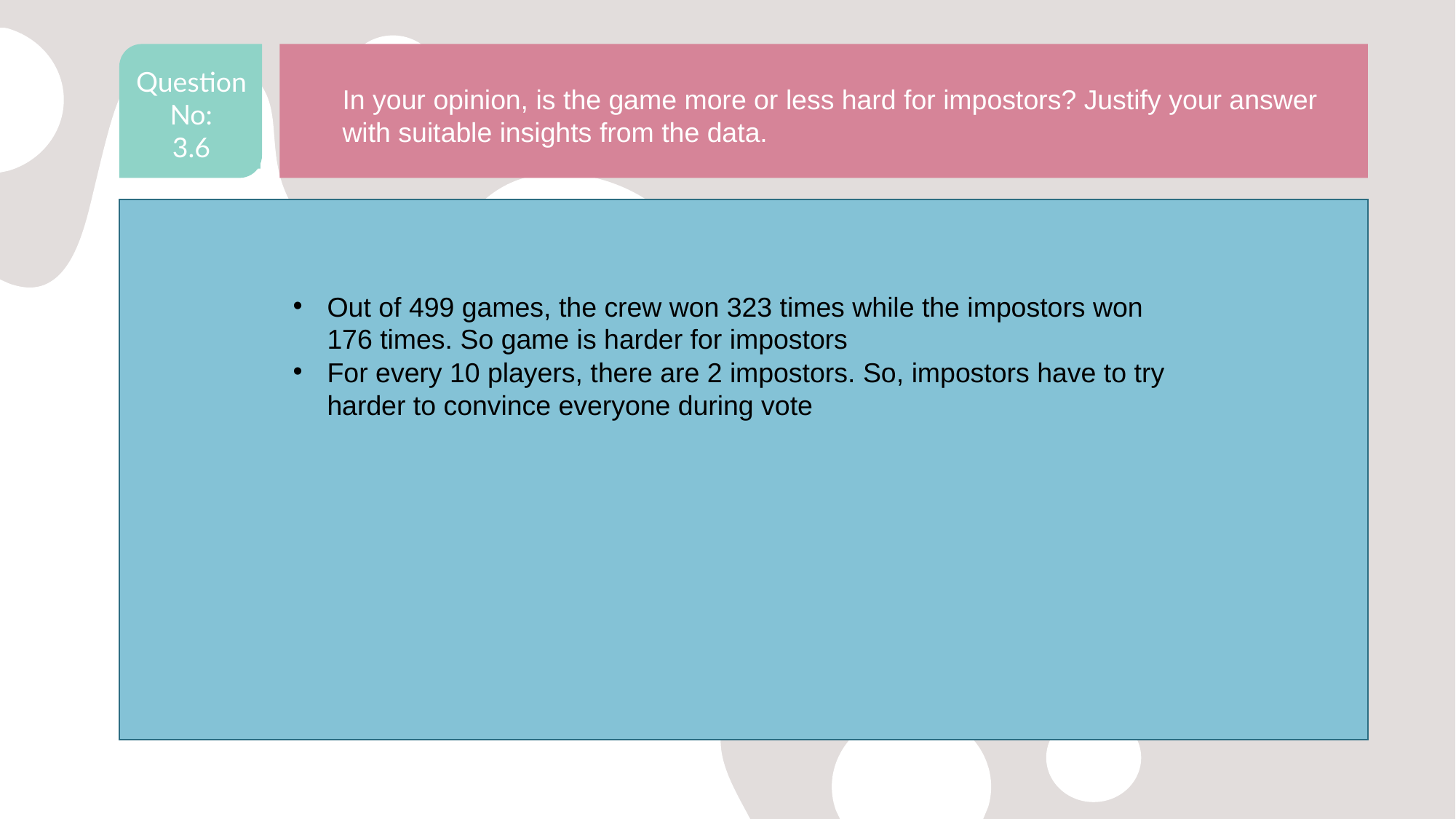

Question No:
3.6
In your opinion, is the game more or less hard for impostors? Justify your answer with suitable insights from the data.

Out of 499 games, the crew won 323 times while the impostors won 176 times. So game is harder for impostors
For every 10 players, there are 2 impostors. So, impostors have to try harder to convince everyone during vote